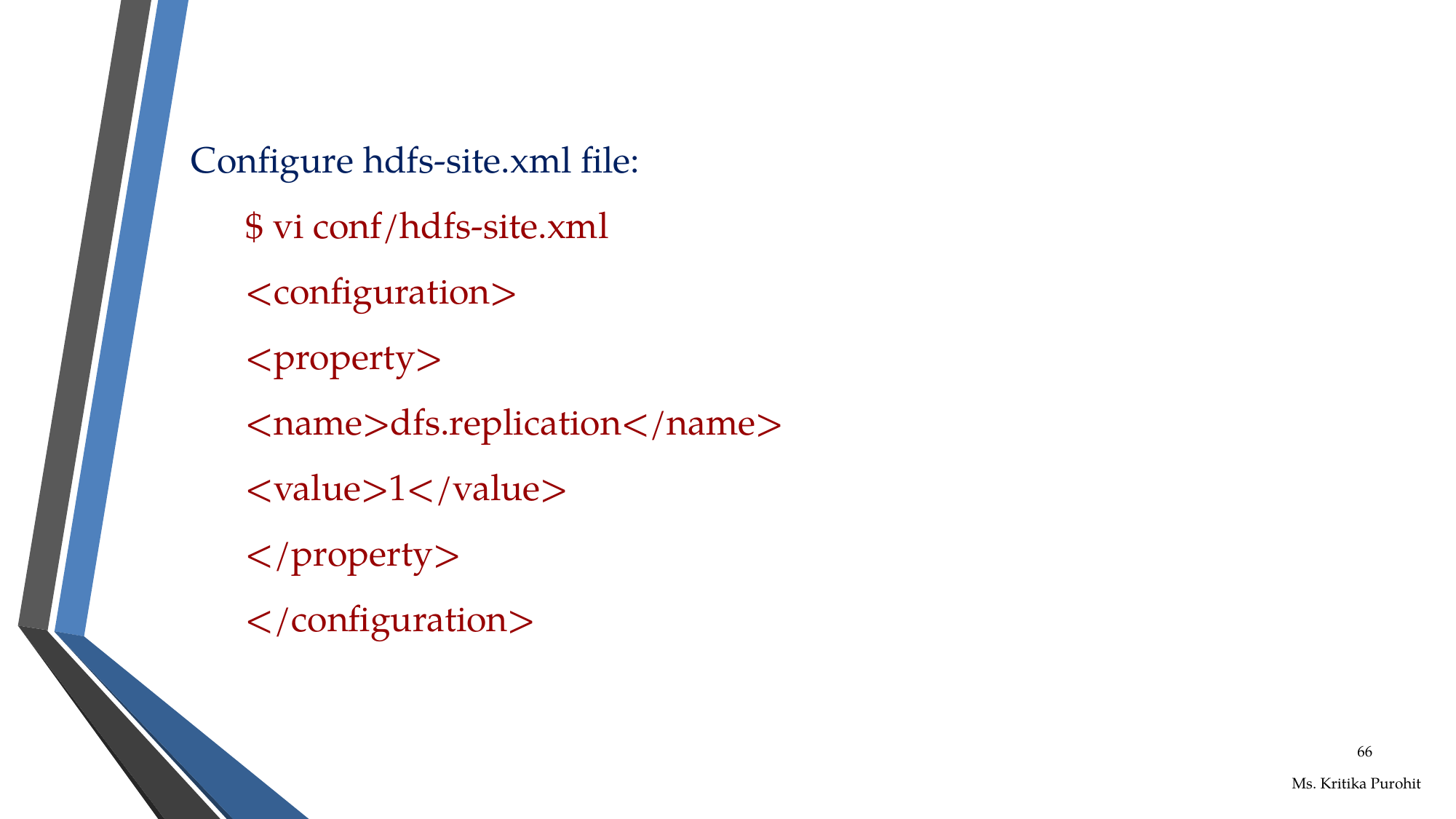

Configure hdfs-site.xml file:
$ vi conf/hdfs-site.xml
<configuration>
<property>
<name>dfs.replication</name>
<value>1</value>
</property>
</configuration>

66
Ms. Kritika Purohit